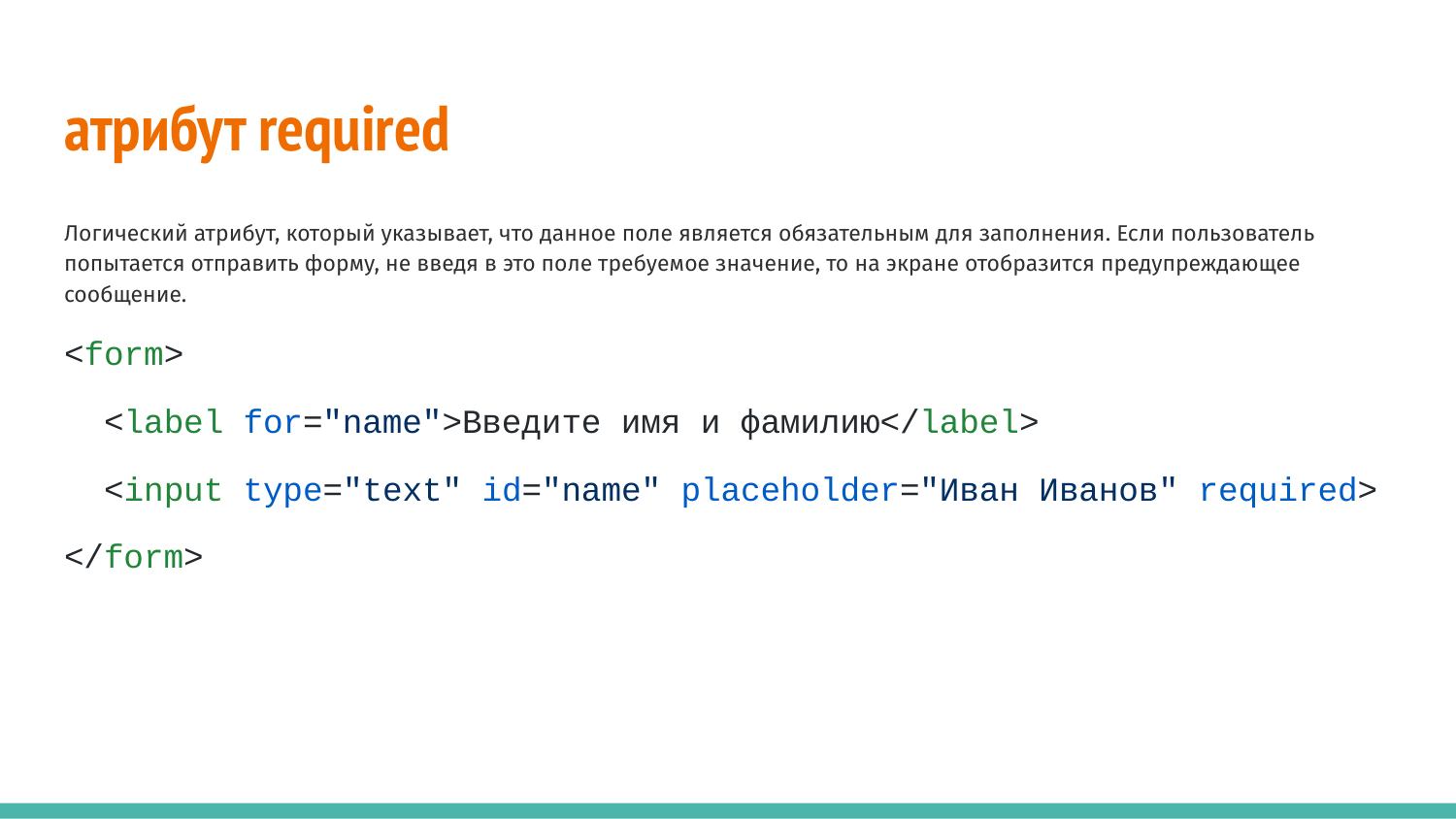

# атрибут required
Логический атрибут, который указывает, что данное поле является обязательным для заполнения. Если пользователь попытается отправить форму, не введя в это поле требуемое значение, то на экране отобразится предупреждающее сообщение.
<form>
  <label for="name">Введите имя и фамилию</label>
  <input type="text" id="name" placeholder="Иван Иванов" required>
</form>